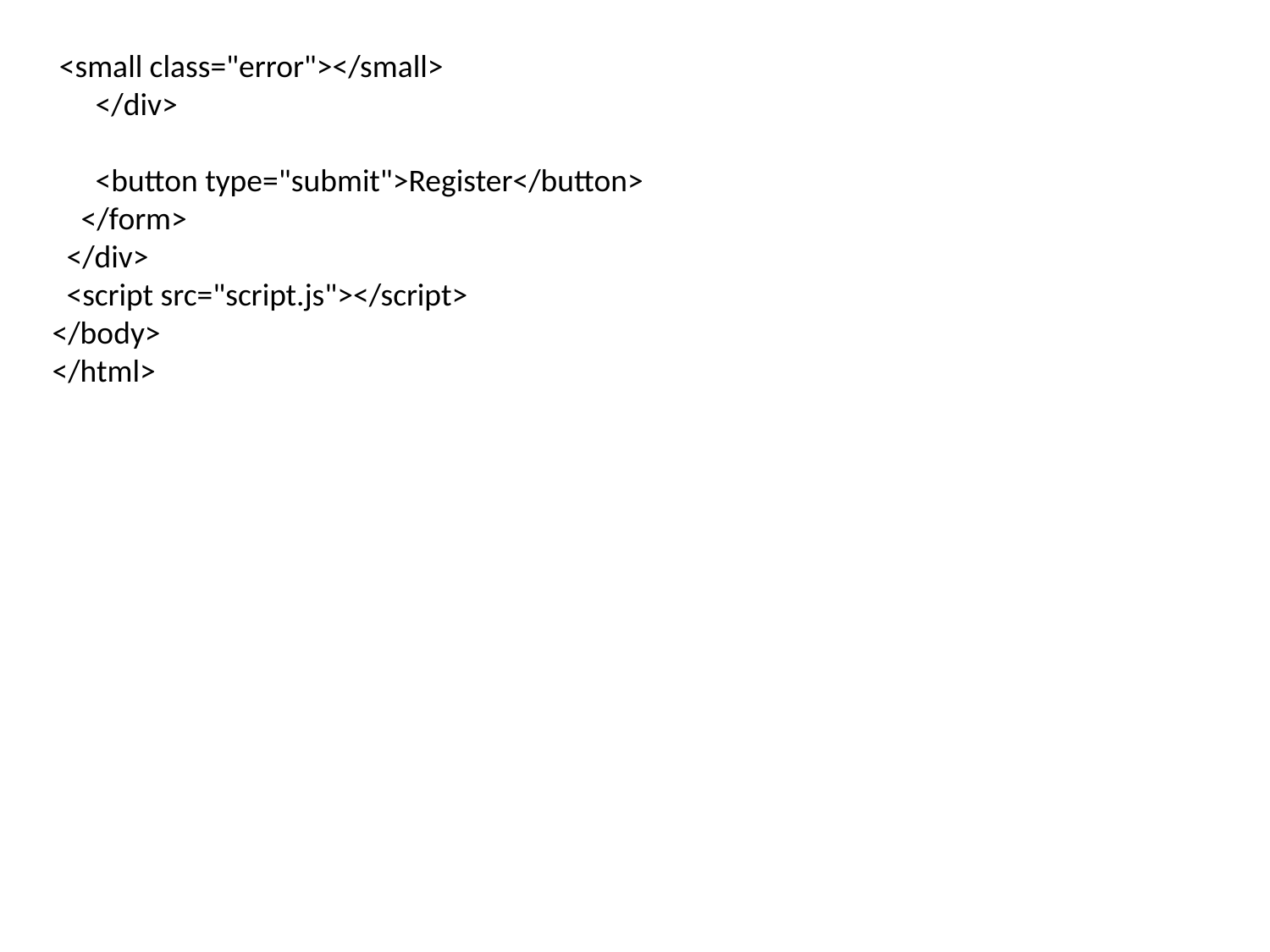

<small class="error"></small>
      </div>
      <button type="submit">Register</button>
    </form>
  </div>
  <script src="script.js"></script>
</body>
</html>